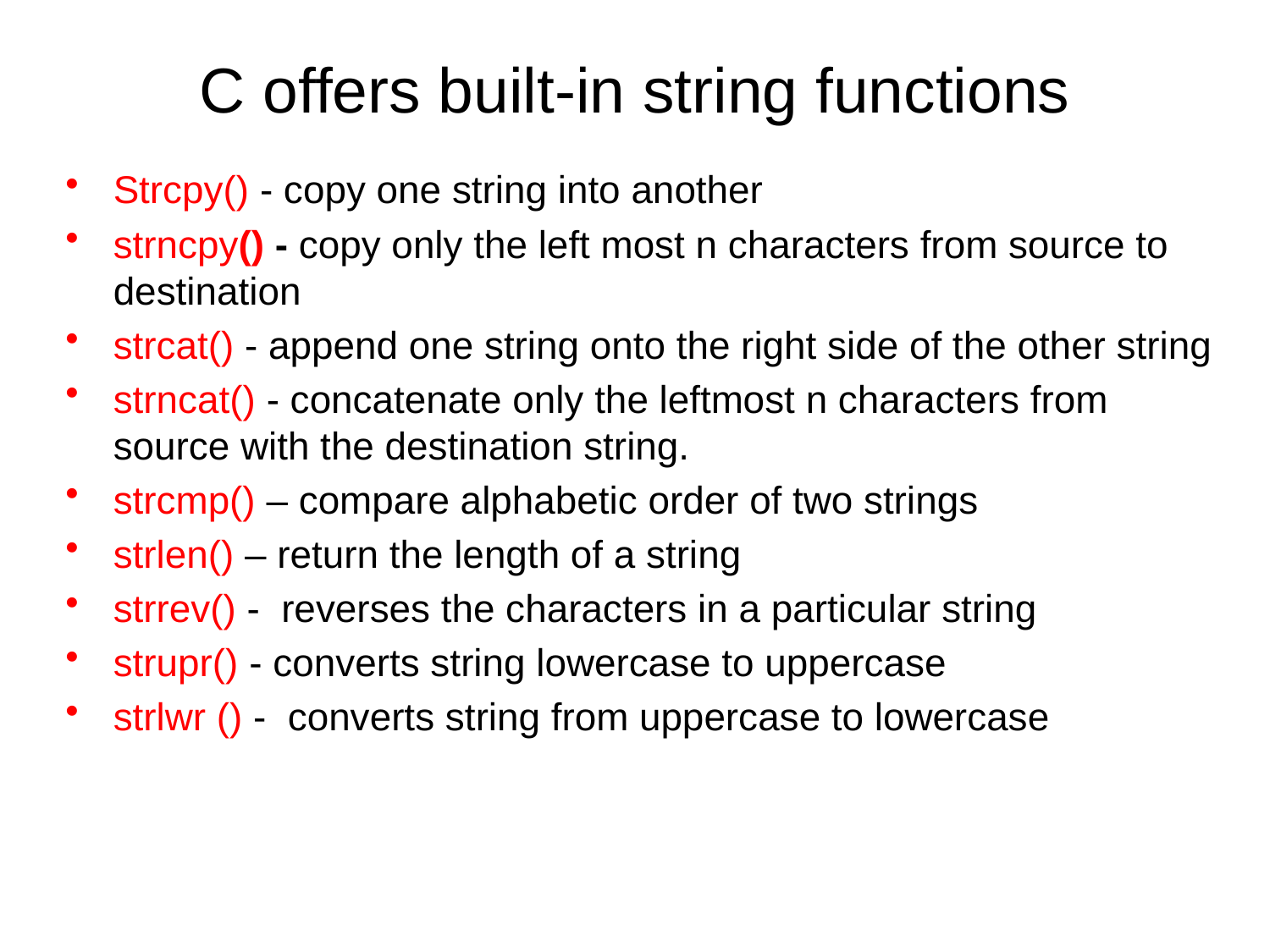

# C offers built-in string functions
Strcpy() - copy one string into another
strncpy() - copy only the left most n characters from source to destination
strcat() - append one string onto the right side of the other string
strncat() - concatenate only the leftmost n characters from source with the destination string.
strcmp() – compare alphabetic order of two strings
strlen() – return the length of a string
strrev() -  reverses the characters in a particular string
strupr() - converts string lowercase to uppercase
strlwr () -  converts string from uppercase to lowercase